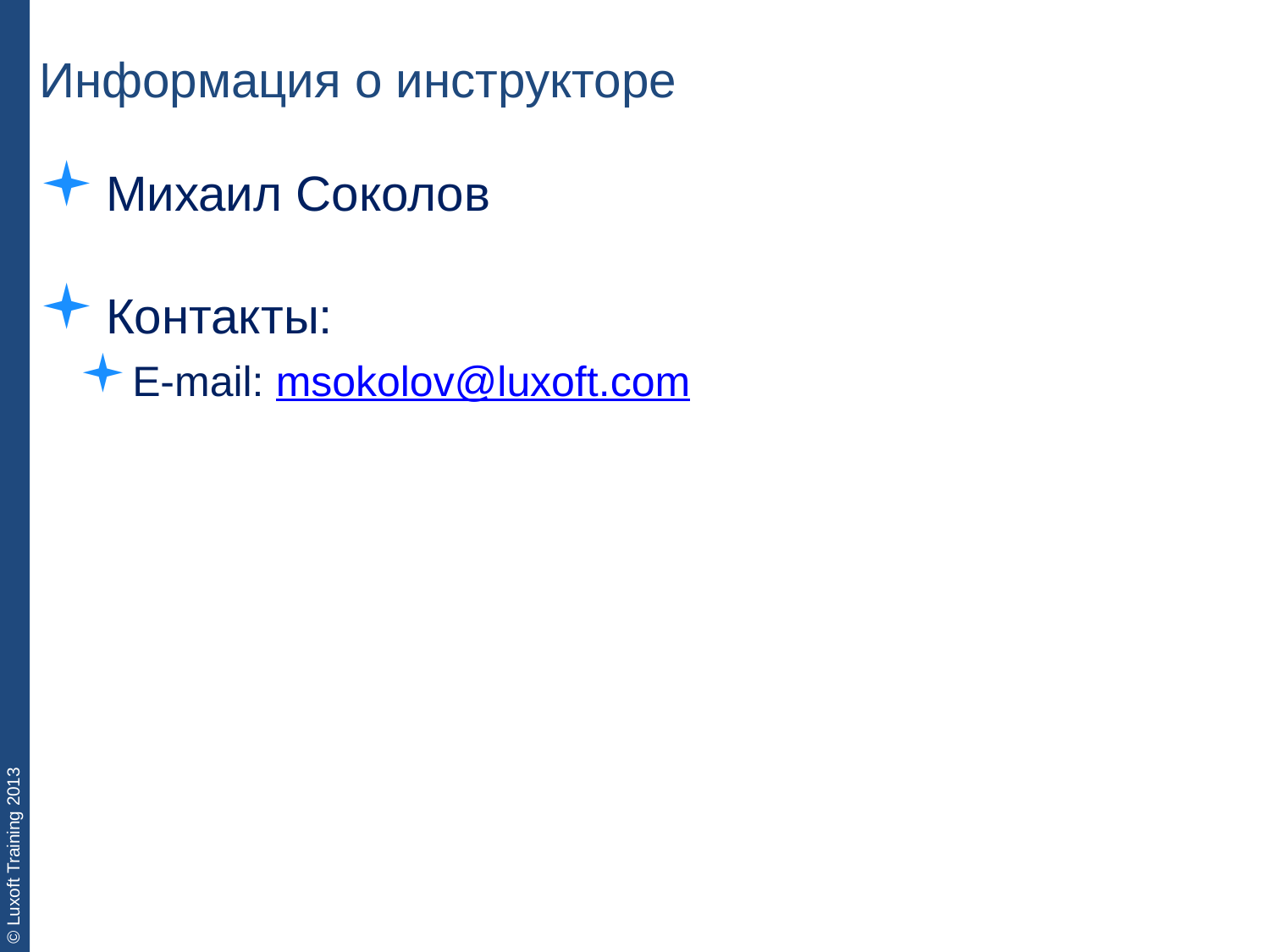

Информация о инструкторе
Михаил Соколов

Контакты:
E-mail: msokolov@luxoft.com
2